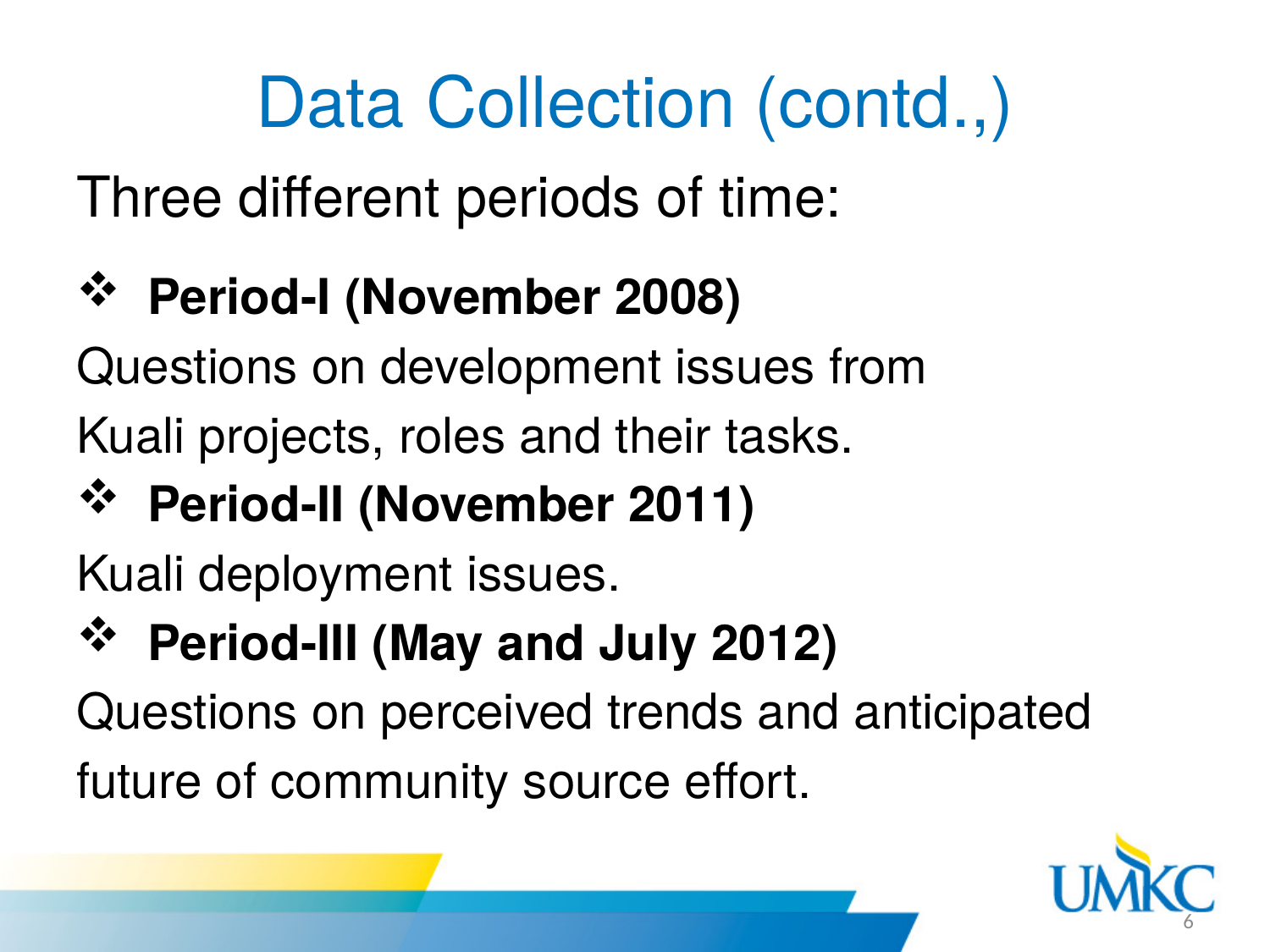

# Data Collection (contd.,)
Three different periods of time:

Period-I (November 2008)
Questions on development issues from
Kuali projects, roles and their tasks.
Period-II (November 2011)
Kuali deployment issues.
Period-III (May and July 2012)
Questions on perceived trends and anticipated
future of community source effort.

6